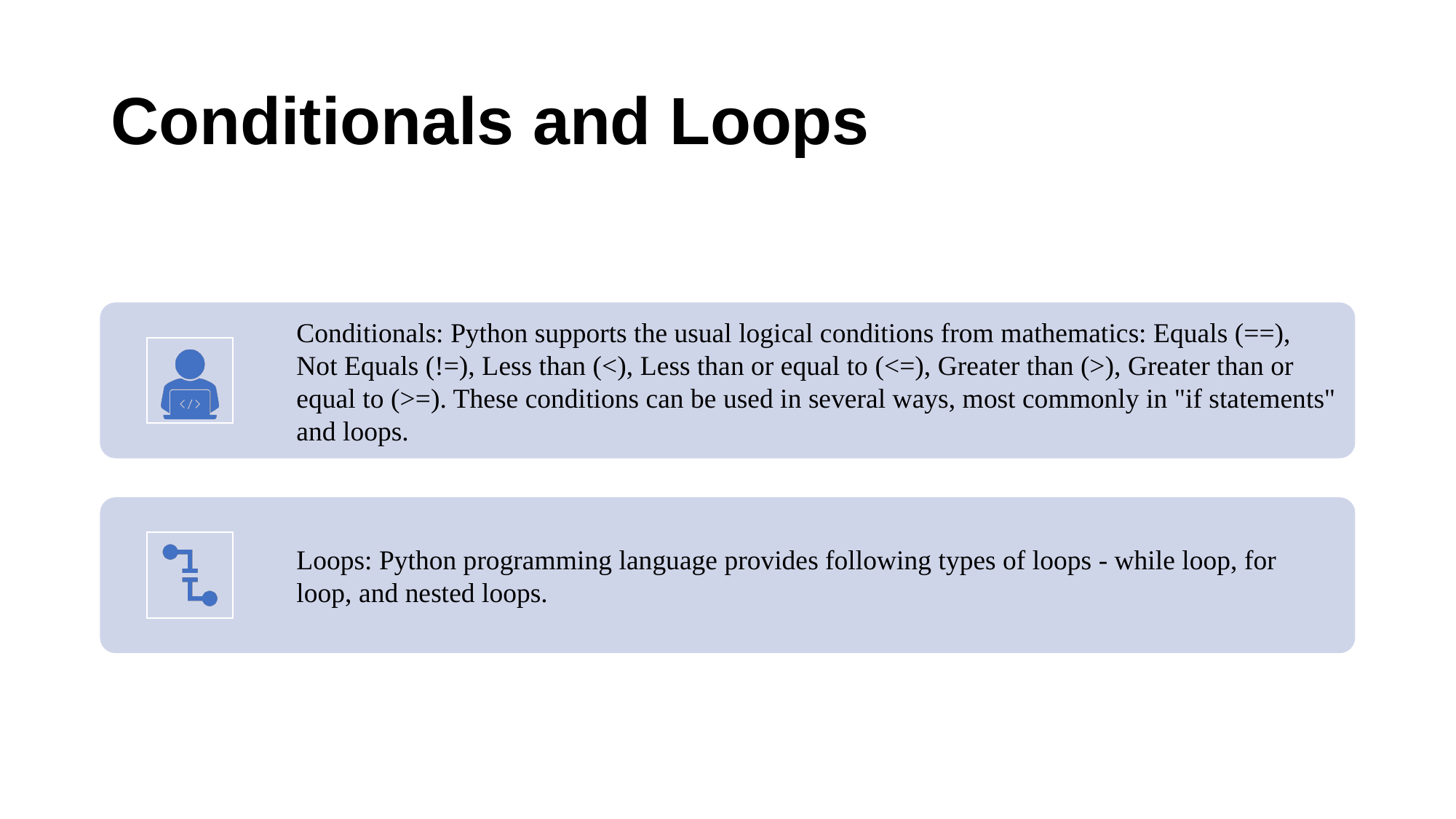

# Conditionals and Loops
Conditionals: Python supports the usual logical conditions from mathematics: Equals (==), Not Equals (!=), Less than (<), Less than or equal to (<=), Greater than (>), Greater than or equal to (>=). These conditions can be used in several ways, most commonly in "if statements" and loops.
Loops: Python programming language provides following types of loops - while loop, for loop, and nested loops.